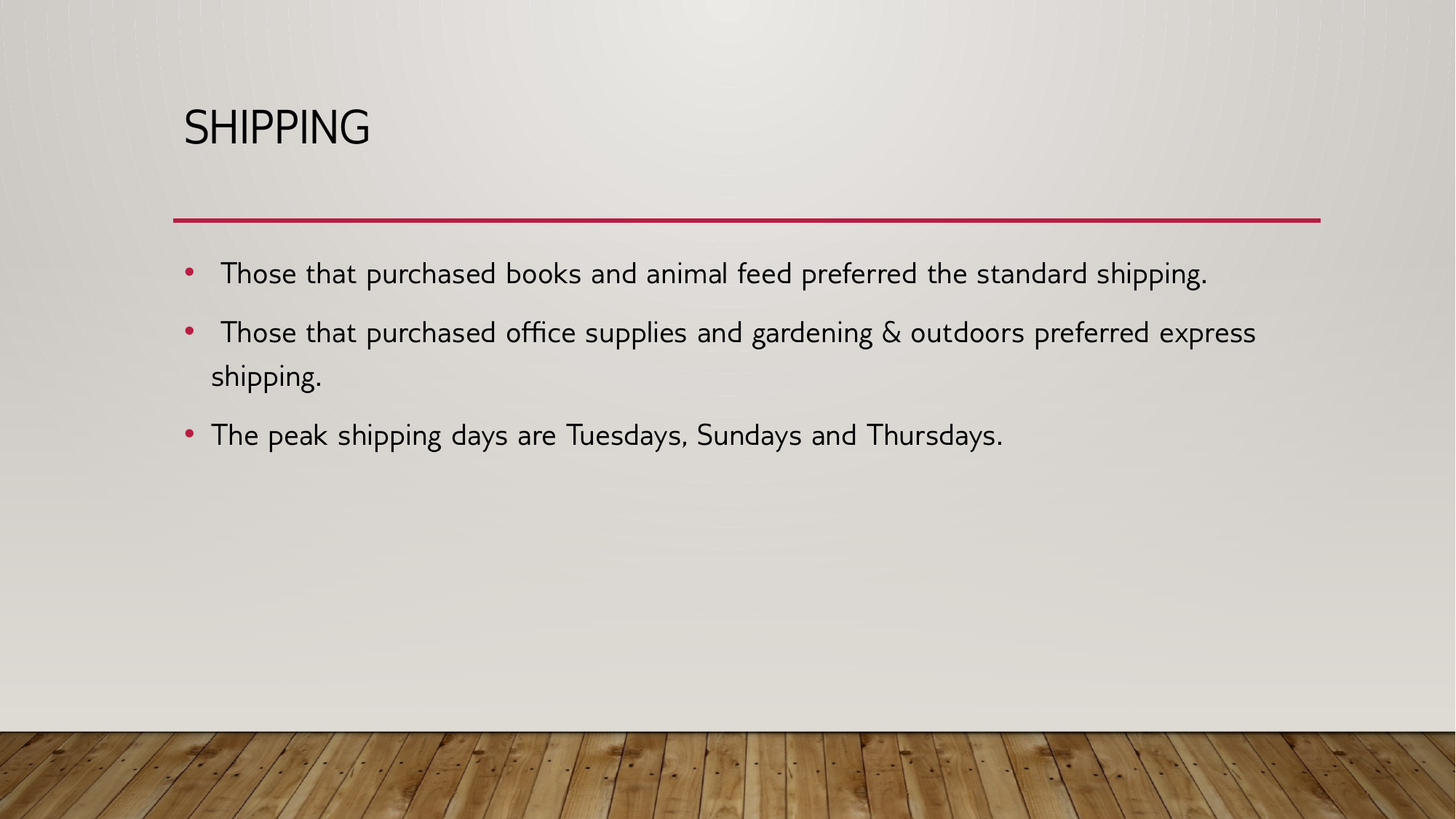

# Shipping
 Those that purchased books and animal feed preferred the standard shipping.
 Those that purchased office supplies and gardening & outdoors preferred express shipping.
The peak shipping days are Tuesdays, Sundays and Thursdays.